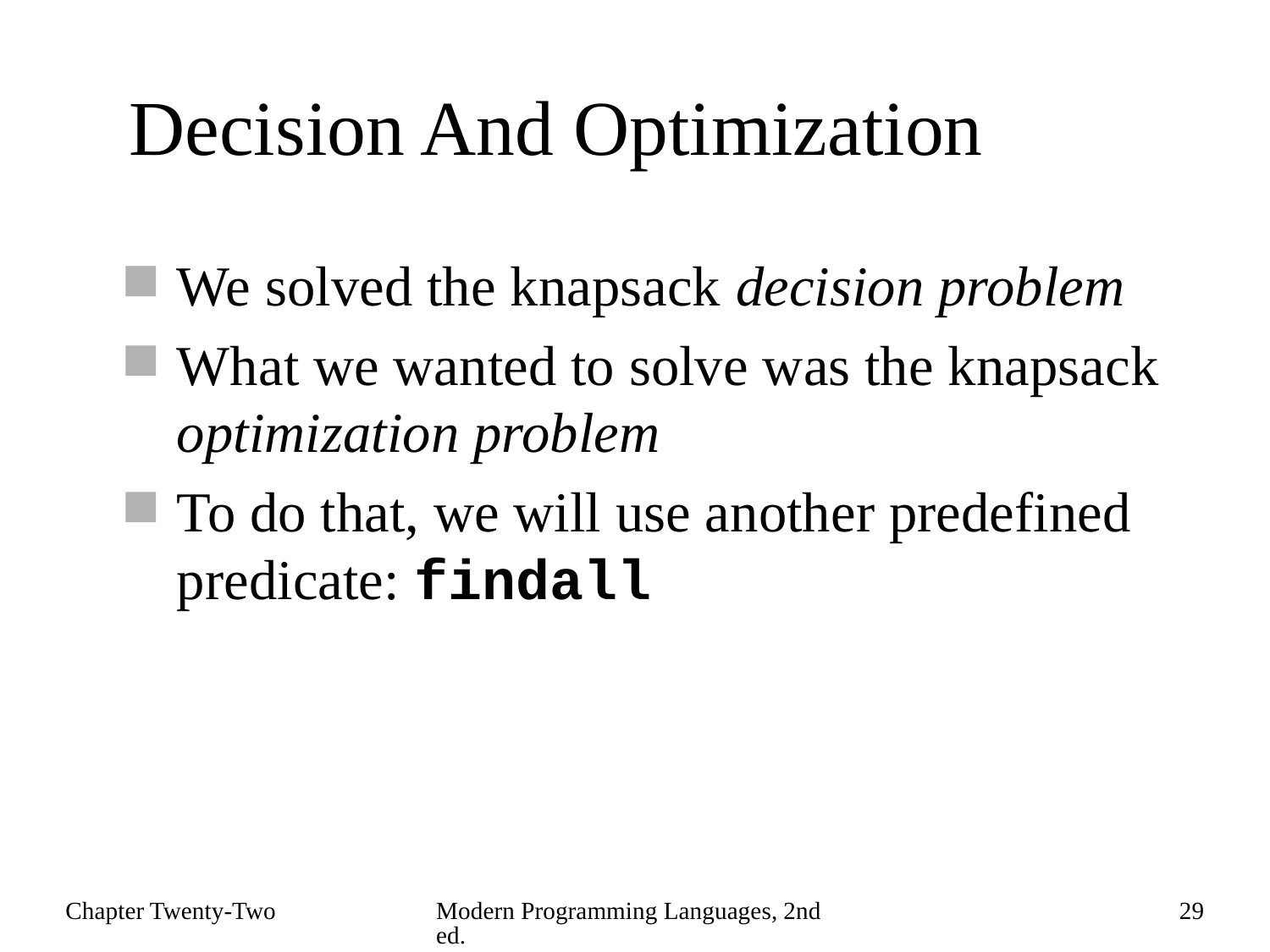

# Decision And Optimization
We solved the knapsack decision problem
What we wanted to solve was the knapsack optimization problem
To do that, we will use another predefined predicate: findall
Chapter Twenty-Two
Modern Programming Languages, 2nd ed.
29